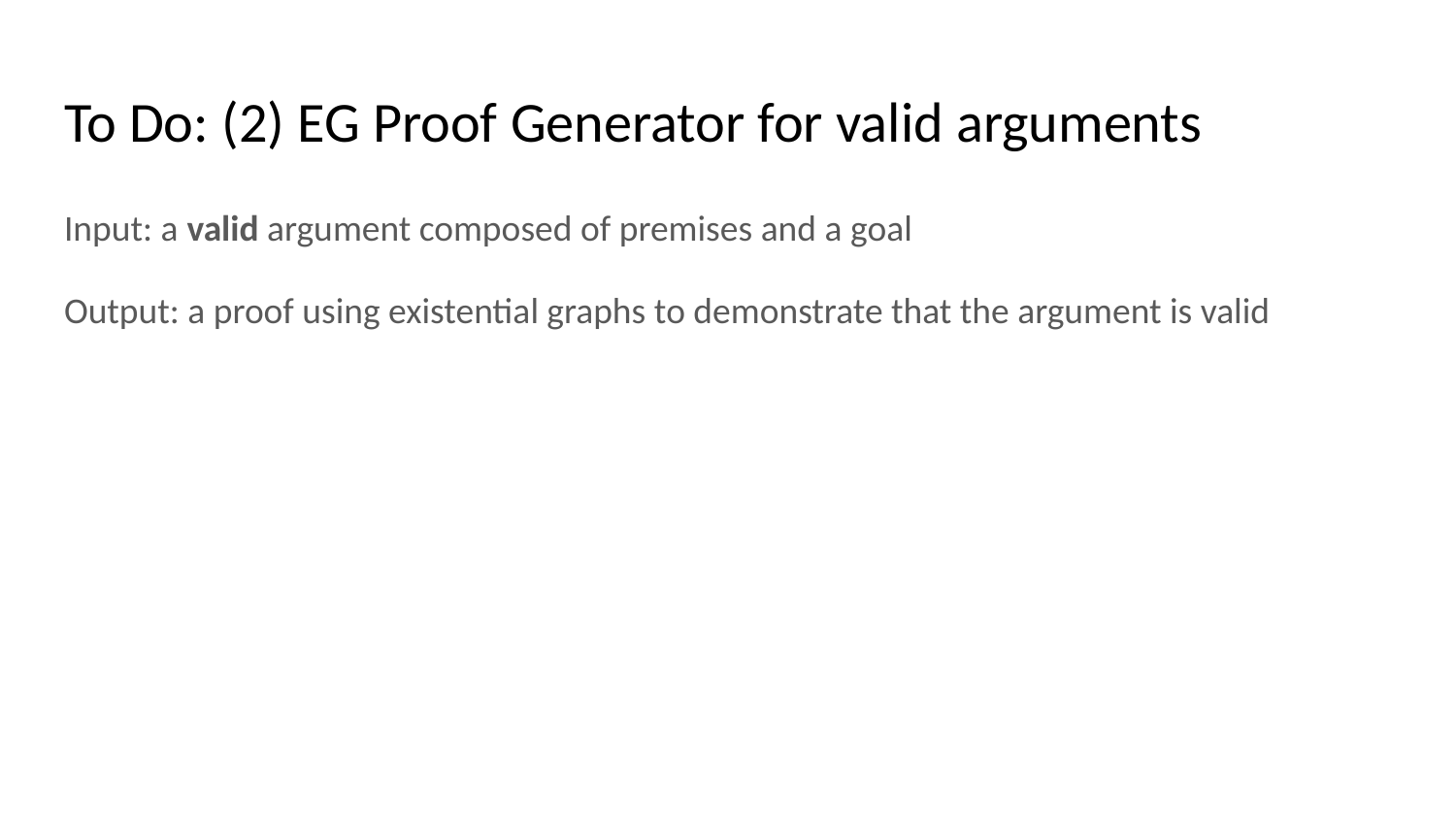

# To Do: (2) EG Proof Generator for valid arguments
Input: a valid argument composed of premises and a goal
Output: a proof using existential graphs to demonstrate that the argument is valid